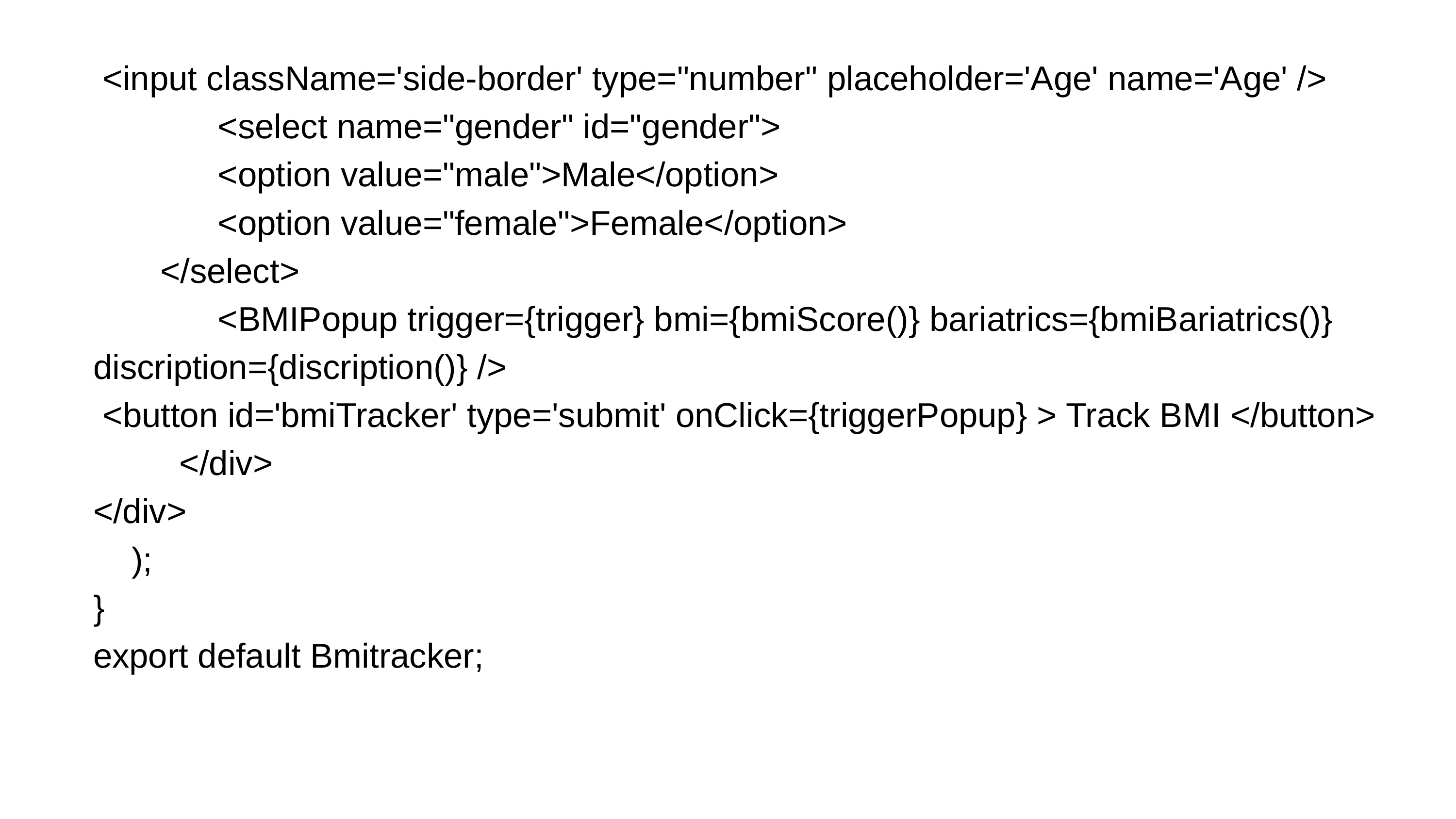

<input className='side-border' type="number" placeholder='Age' name='Age' />
             <select name="gender" id="gender">
             <option value="male">Male</option>
             <option value="female">Female</option>
       </select>
             <BMIPopup trigger={trigger} bmi={bmiScore()} bariatrics={bmiBariatrics()} discription={discription()} />
 <button id='bmiTracker' type='submit' onClick={triggerPopup} > Track BMI </button>
         </div>
</div>
    );
}
export default Bmitracker;